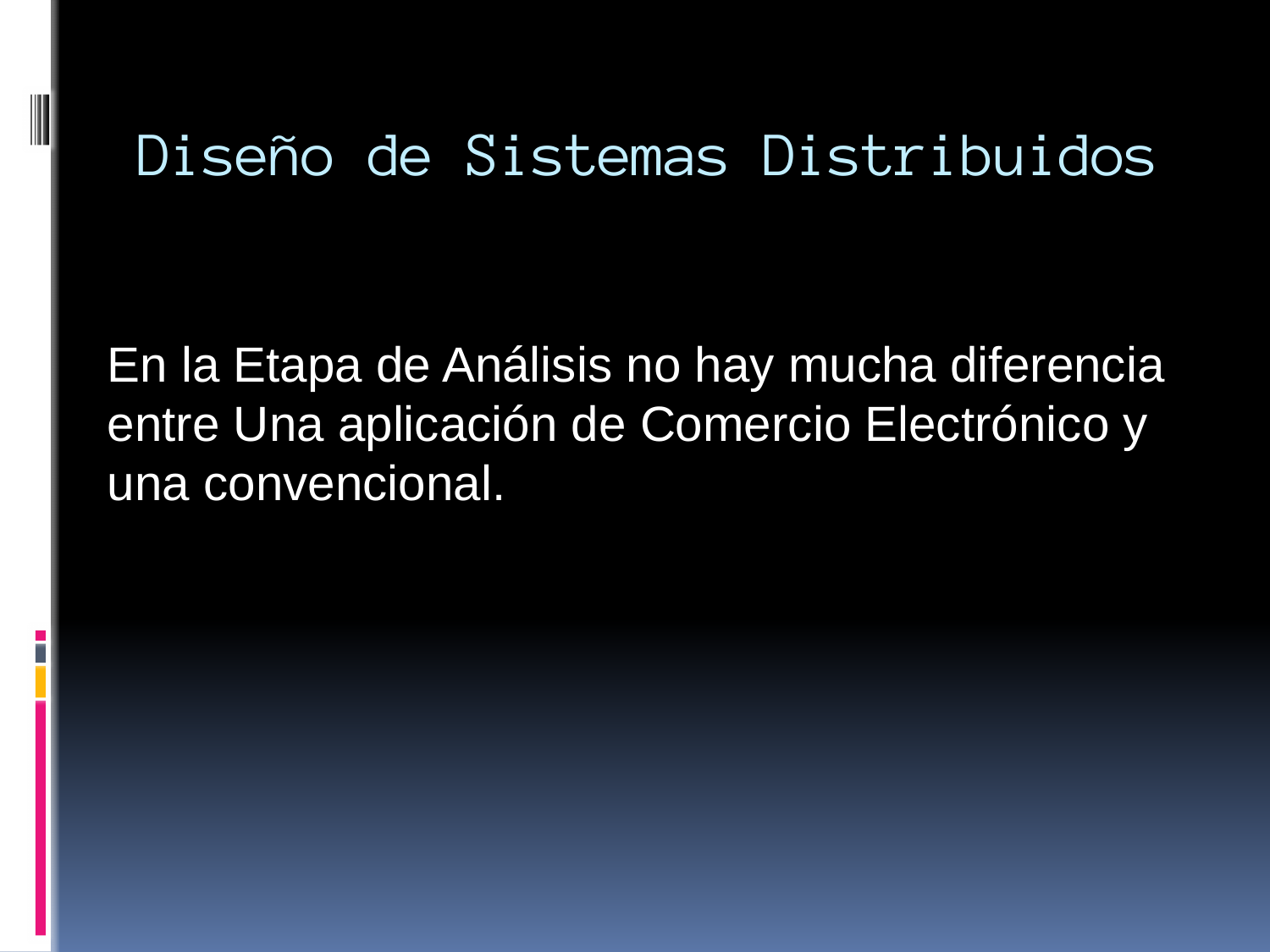

# Diseño de Sistemas Distribuidos
En la Etapa de Análisis no hay mucha diferencia entre Una aplicación de Comercio Electrónico y una convencional.